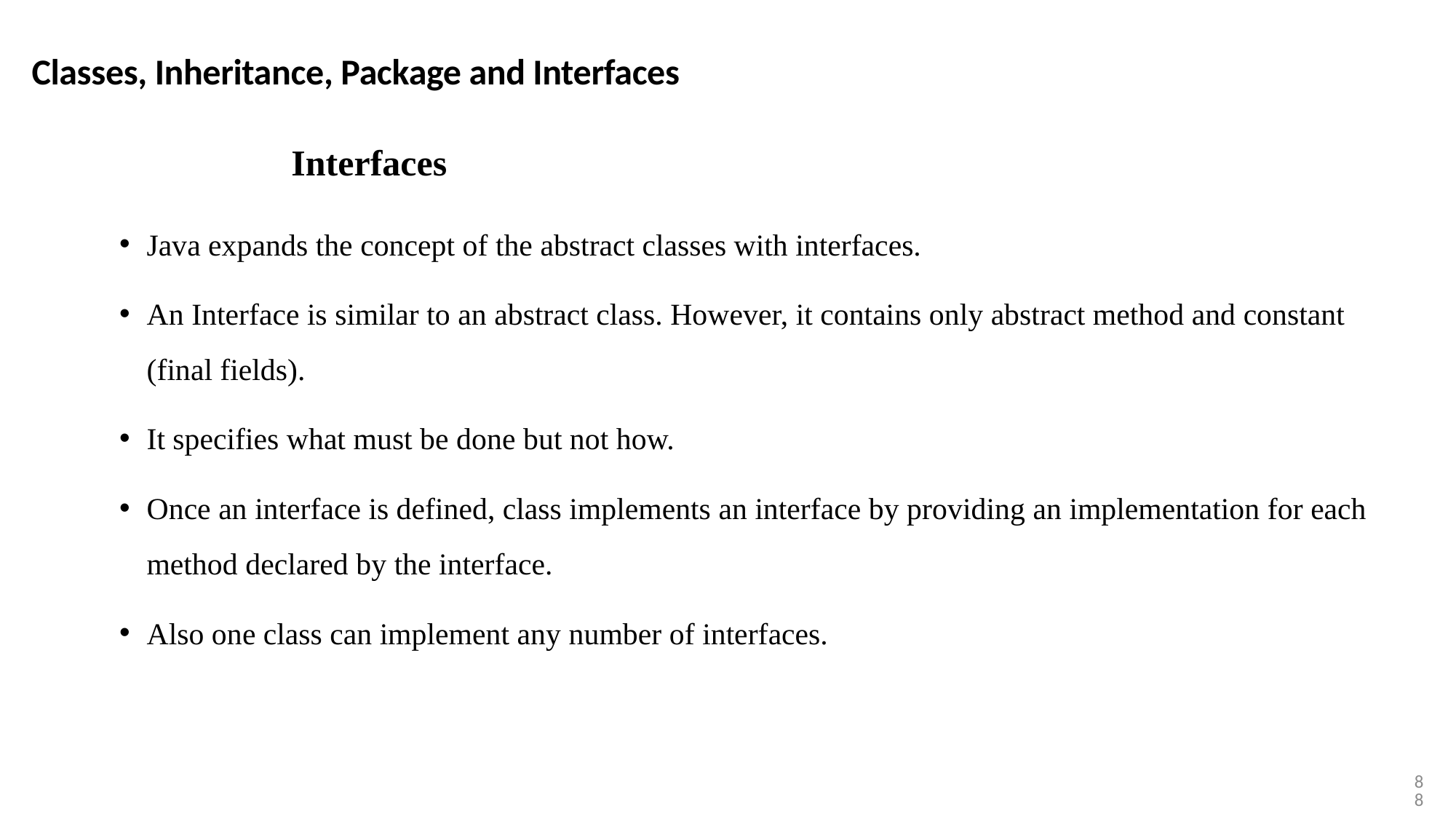

Classes, Inheritance, Package and Interfaces
Interfaces
Java expands the concept of the abstract classes with interfaces.
An Interface is similar to an abstract class. However, it contains only abstract method and constant (final fields).
It specifies what must be done but not how.
Once an interface is defined, class implements an interface by providing an implementation for each method declared by the interface.
Also one class can implement any number of interfaces.
88